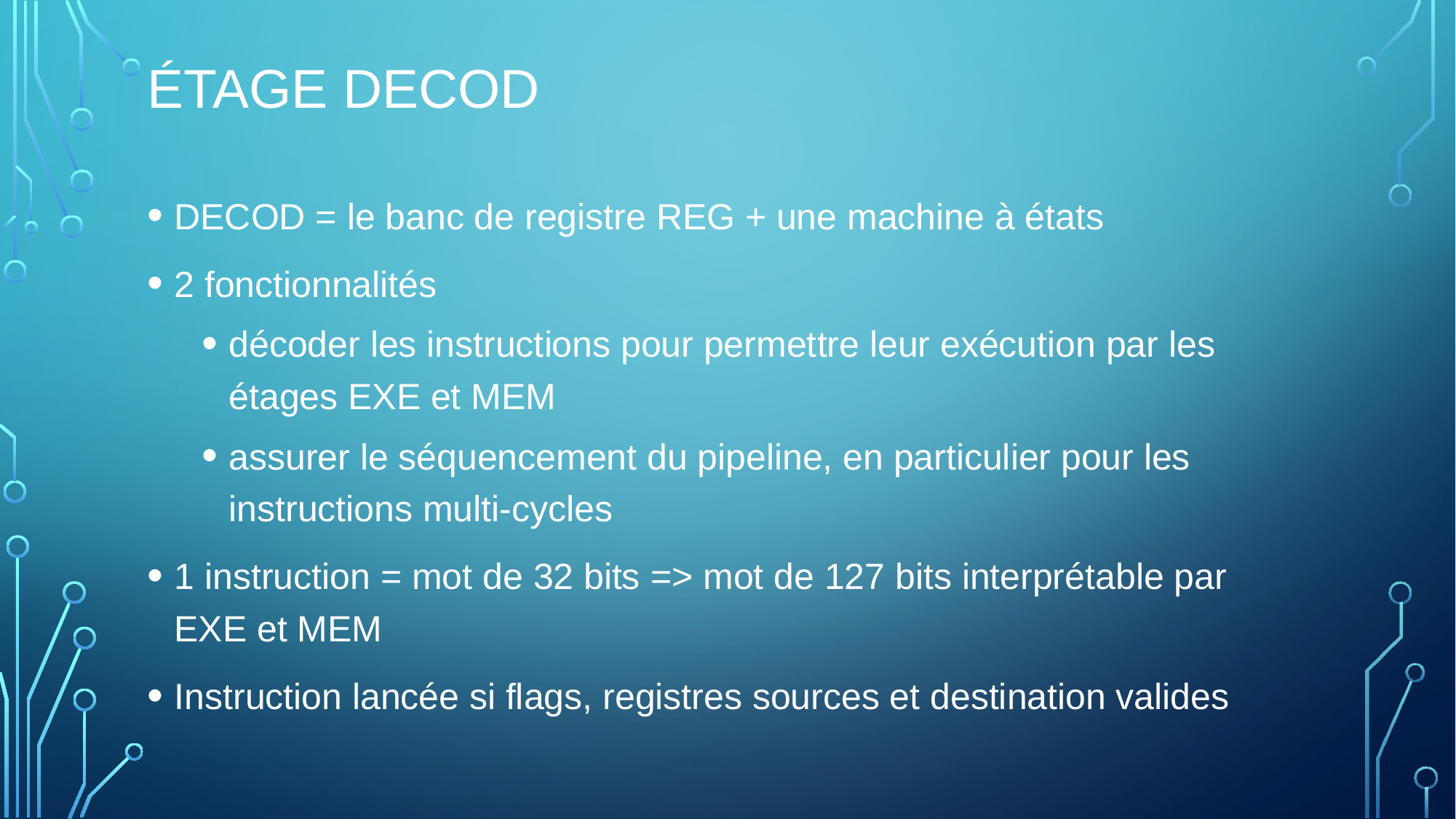

# Étage DECOD
DECOD = le banc de registre REG + une machine à états
2 fonctionnalités
décoder les instructions pour permettre leur exécution par les étages EXE et MEM
assurer le séquencement du pipeline, en particulier pour les instructions multi-cycles
1 instruction = mot de 32 bits => mot de 127 bits interprétable par EXE et MEM
Instruction lancée si flags, registres sources et destination valides